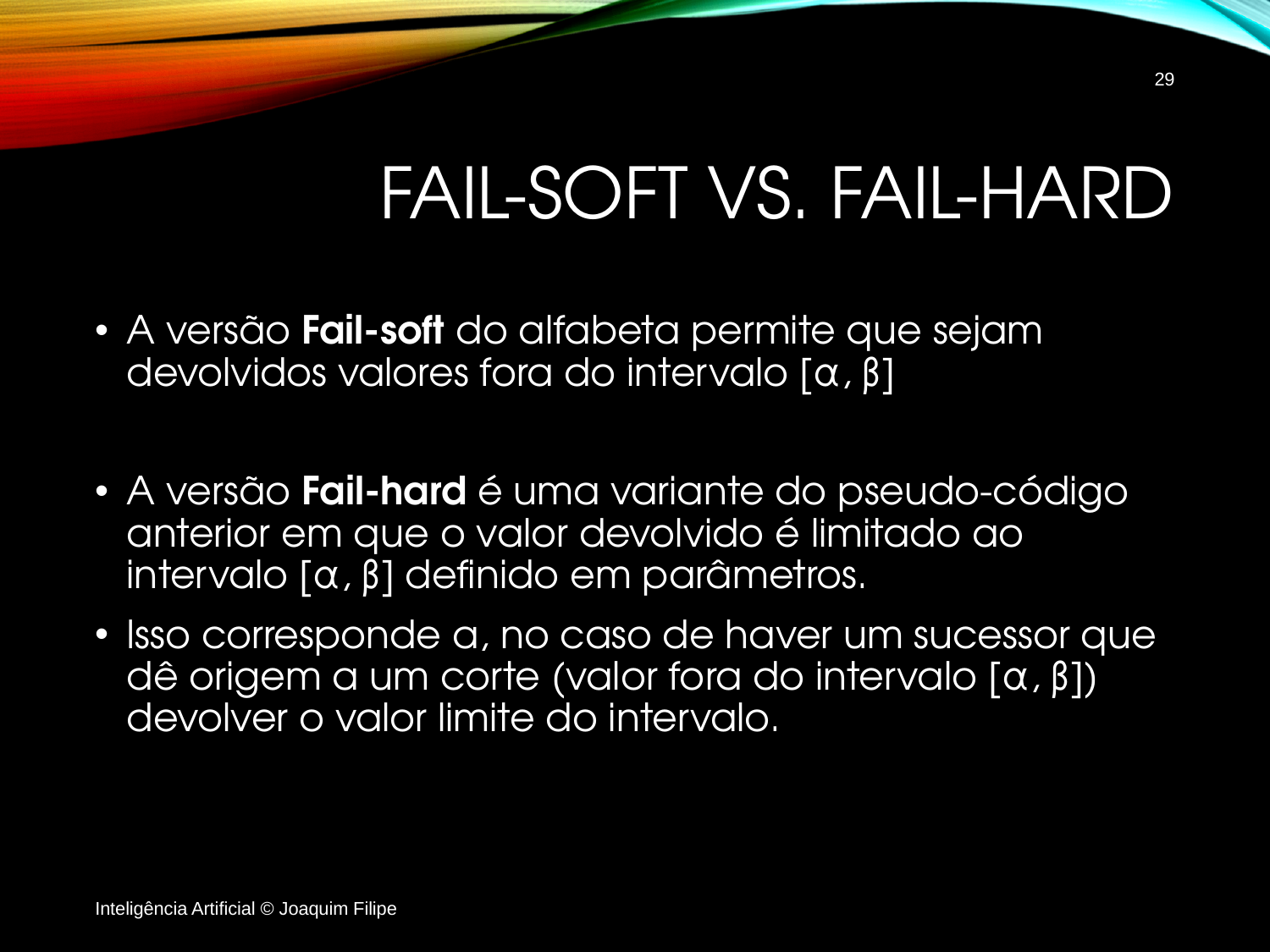

29
# Fail-soft vs. Fail-hard
A versão Fail-soft do alfabeta permite que sejam devolvidos valores fora do intervalo [α, β]

A versão Fail-hard é uma variante do pseudo-código anterior em que o valor devolvido é limitado ao intervalo [α, β] definido em parâmetros.
Isso corresponde a, no caso de haver um sucessor que dê origem a um corte (valor fora do intervalo [α, β]) devolver o valor limite do intervalo.

Inteligência Artificial © Joaquim Filipe